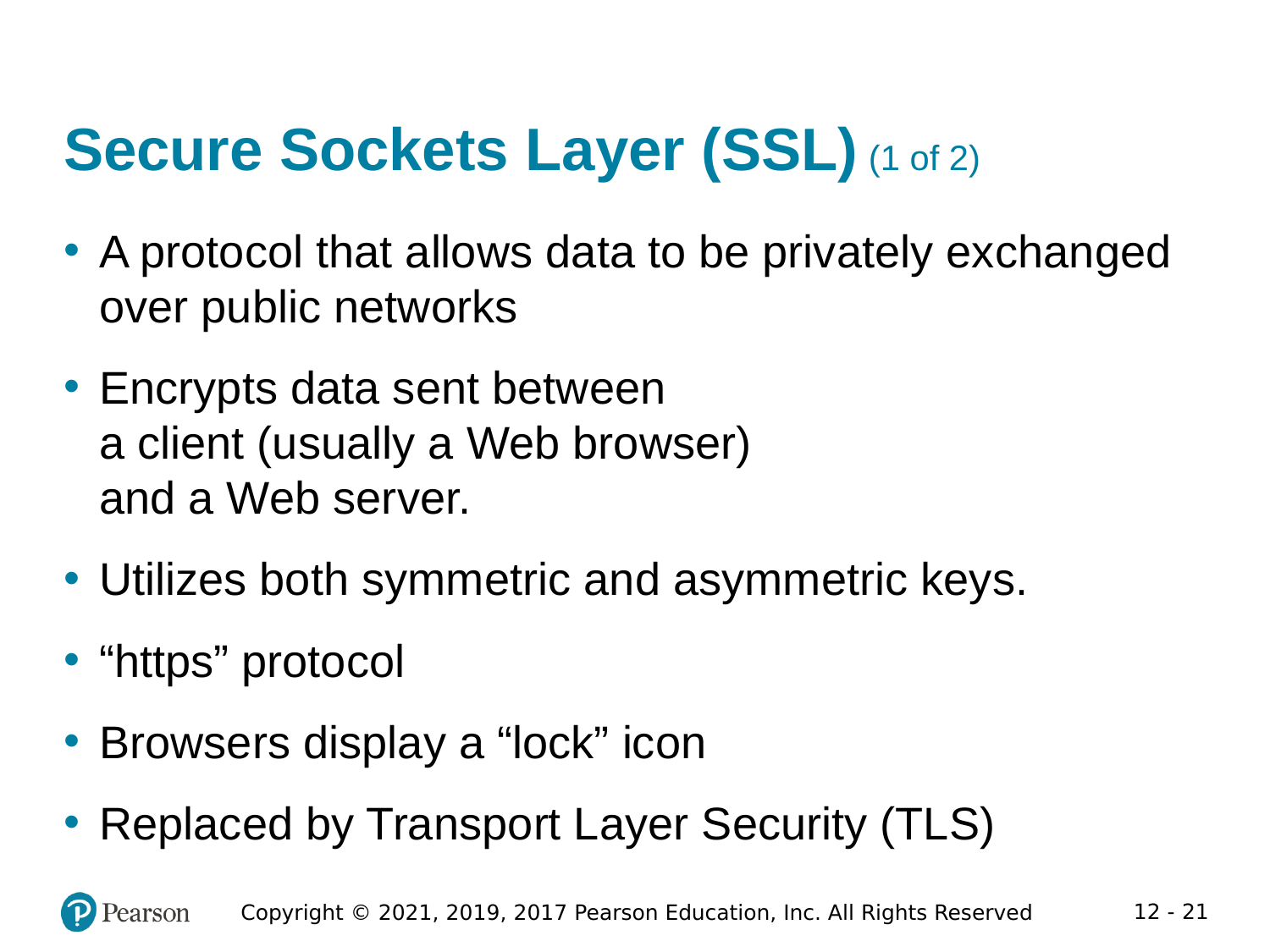

# Secure Sockets Layer (SSL) (1 of 2)
A protocol that allows data to be privately exchanged over public networks
Encrypts data sent between
a client (usually a Web browser)
and a Web server.
Utilizes both symmetric and asymmetric keys.
“https” protocol
Browsers display a “lock” icon
Replaced by Transport Layer Security (TLS)